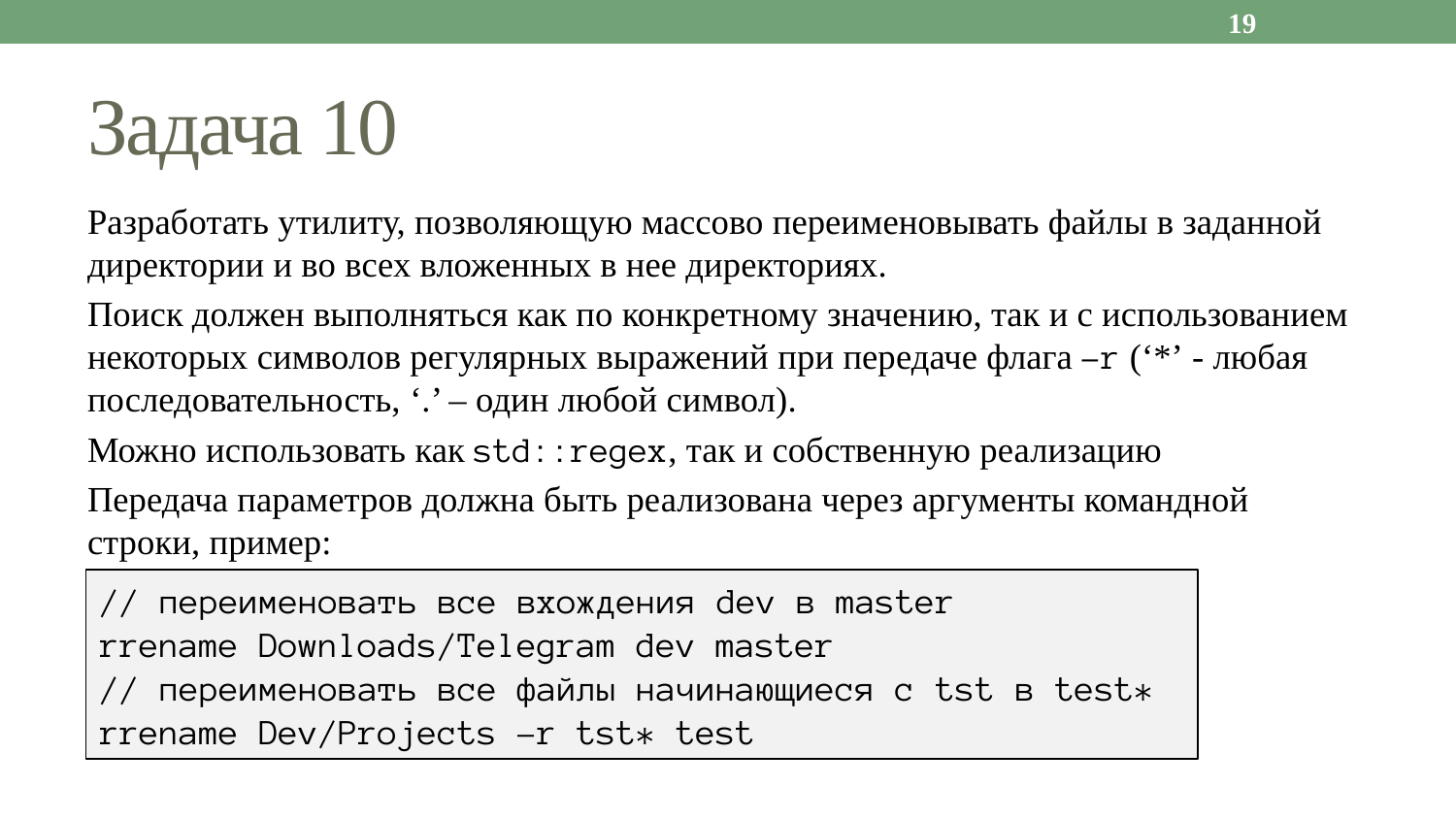

19
# Задача 10
Разработать утилиту, позволяющую массово переименовывать файлы в заданной директории и во всех вложенных в нее директориях.
Поиск должен выполняться как по конкретному значению, так и с использованием некоторых символов регулярных выражений при передаче флага -r (‘*’ - любая последовательность, ‘.’ – один любой символ).
Можно использовать как std::regex, так и собственную реализацию
Передача параметров должна быть реализована через аргументы командной строки, пример:
// переименовать все вхождения dev в master
rrename Downloads/Telegram dev master
// переименовать все файлы начинающиеся с tst в test*
rrename Dev/Projects –r tst* test